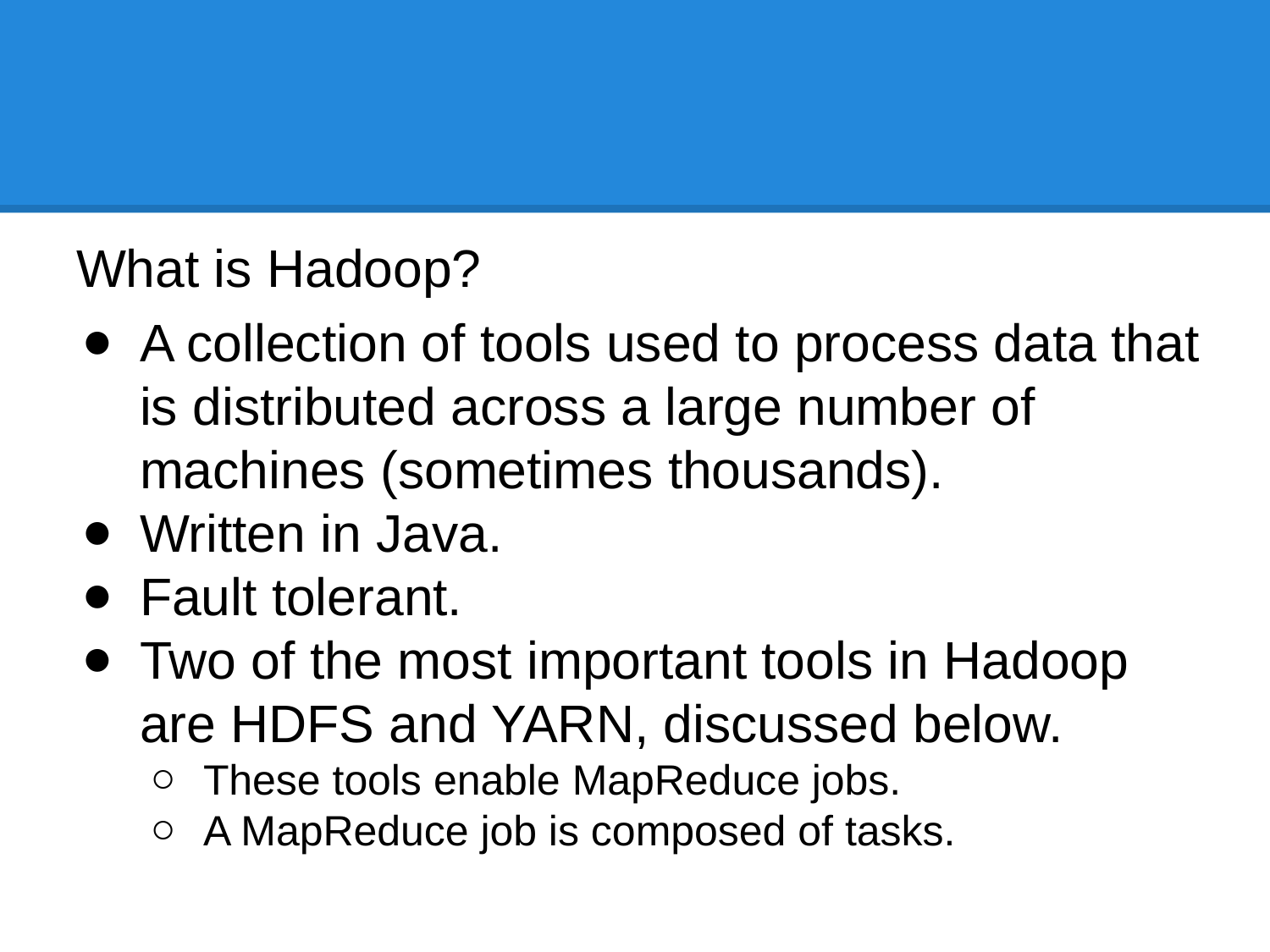

#
What is Hadoop?
A collection of tools used to process data that is distributed across a large number of machines (sometimes thousands).
Written in Java.
Fault tolerant.
Two of the most important tools in Hadoop are HDFS and YARN, discussed below.
These tools enable MapReduce jobs.
A MapReduce job is composed of tasks.